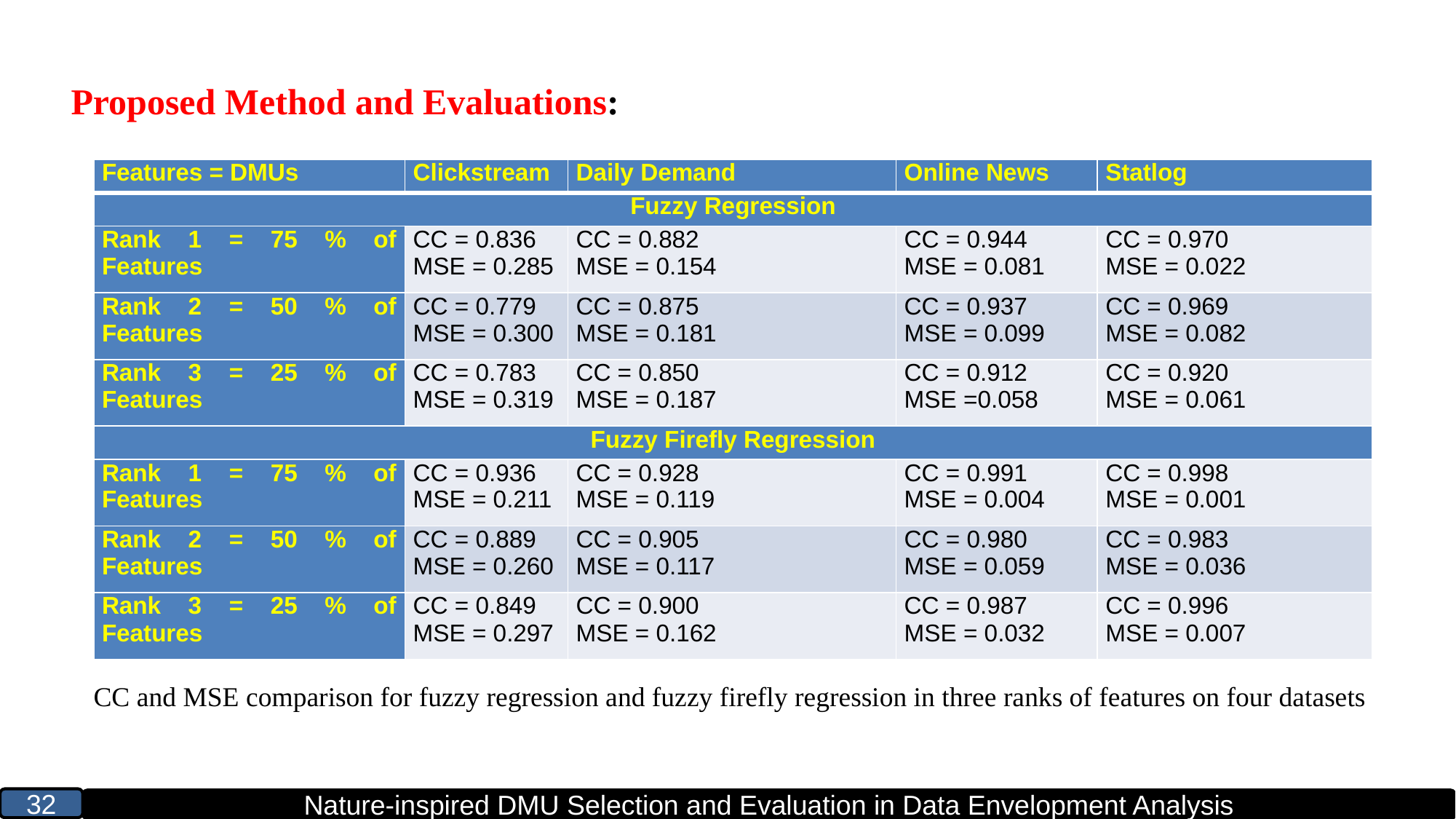

Proposed Method and Evaluations:
| Features = DMUs | Clickstream | Daily Demand | Online News | Statlog |
| --- | --- | --- | --- | --- |
| Fuzzy Regression |  |  |  |  |
| Rank 1 = 75 % of Features | CC = 0.836 MSE = 0.285 | CC = 0.882 MSE = 0.154 | CC = 0.944 MSE = 0.081 | CC = 0.970 MSE = 0.022 |
| Rank 2 = 50 % of Features | CC = 0.779 MSE = 0.300 | CC = 0.875 MSE = 0.181 | CC = 0.937 MSE = 0.099 | CC = 0.969 MSE = 0.082 |
| Rank 3 = 25 % of Features | CC = 0.783 MSE = 0.319 | CC = 0.850 MSE = 0.187 | CC = 0.912 MSE =0.058 | CC = 0.920 MSE = 0.061 |
| Fuzzy Firefly Regression |  |  |  |  |
| Rank 1 = 75 % of Features | CC = 0.936 MSE = 0.211 | CC = 0.928 MSE = 0.119 | CC = 0.991 MSE = 0.004 | CC = 0.998 MSE = 0.001 |
| Rank 2 = 50 % of Features | CC = 0.889 MSE = 0.260 | CC = 0.905 MSE = 0.117 | CC = 0.980 MSE = 0.059 | CC = 0.983 MSE = 0.036 |
| Rank 3 = 25 % of Features | CC = 0.849 MSE = 0.297 | CC = 0.900 MSE = 0.162 | CC = 0.987 MSE = 0.032 | CC = 0.996 MSE = 0.007 |
CC and MSE comparison for fuzzy regression and fuzzy firefly regression in three ranks of features on four datasets
32
Nature-inspired DMU Selection and Evaluation in Data Envelopment Analysis